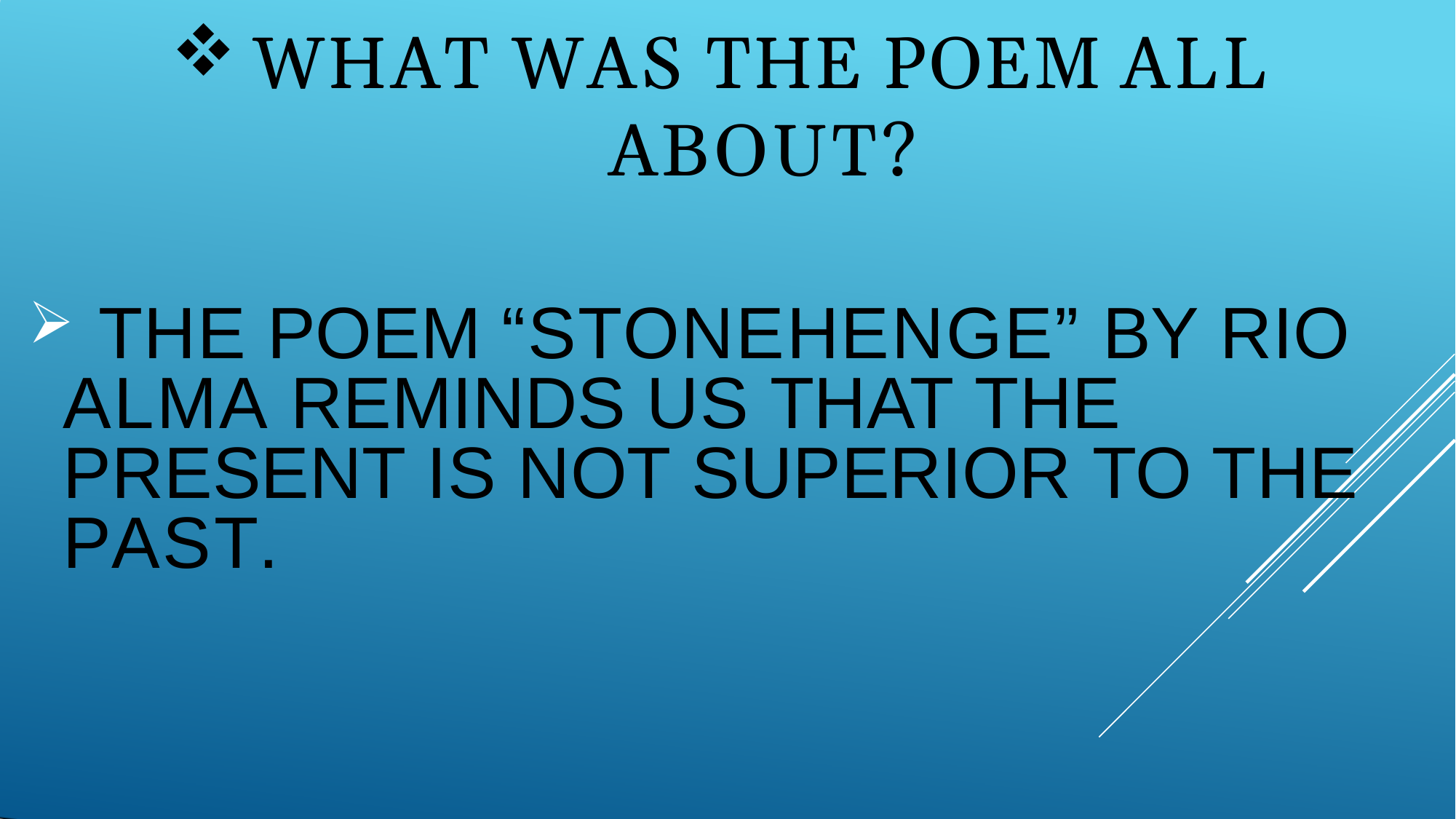

WHAT WAS THE POEM ALL
ABOUT?

	THE POEM “STONEHENGE” BY RIO ALMA REMINDS US THAT THE PRESENT IS NOT SUPERIOR TO THE PAST.